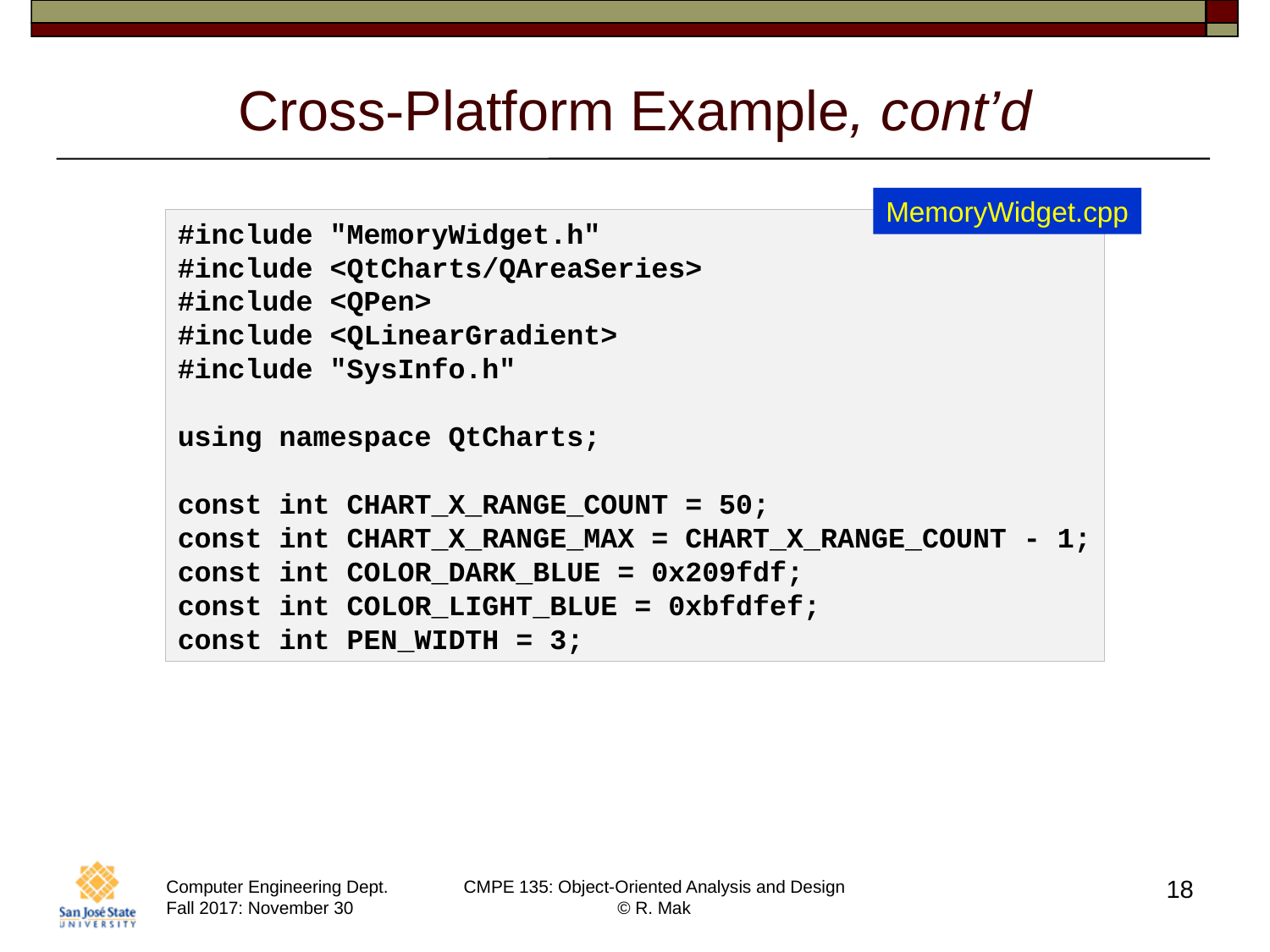

# Cross-Platform Example, cont’d
MemoryWidget.cpp
#include "MemoryWidget.h"
#include <QtCharts/QAreaSeries>
#include <QPen>
#include <QLinearGradient>
#include "SysInfo.h"
using namespace QtCharts;
const int CHART_X_RANGE_COUNT = 50;
const int CHART_X_RANGE_MAX = CHART_X_RANGE_COUNT - 1;
const int COLOR_DARK_BLUE = 0x209fdf;
const int COLOR_LIGHT_BLUE = 0xbfdfef;
const int PEN_WIDTH = 3;
18